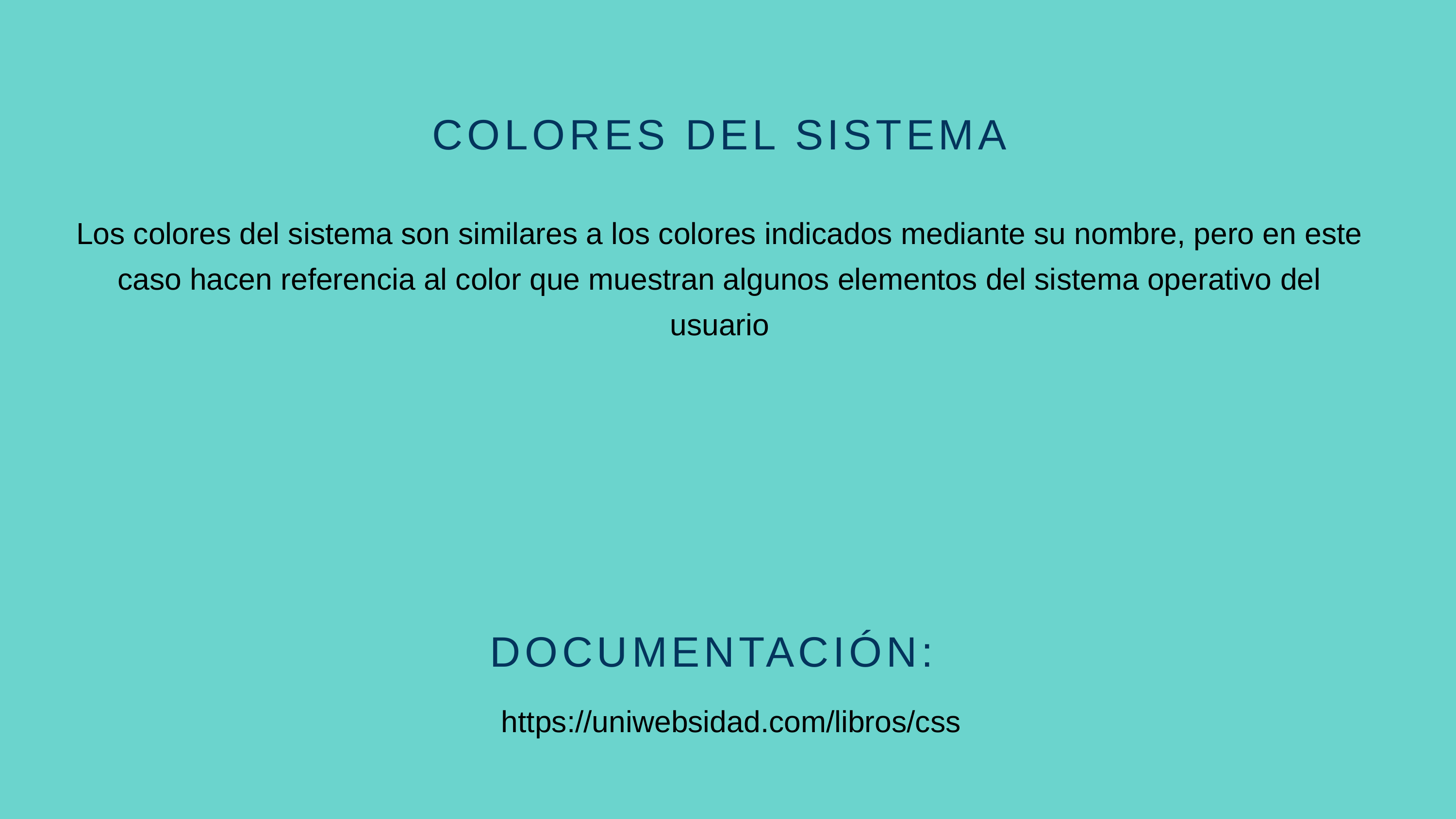

COLORES DEL SISTEMA
Los colores del sistema son similares a los colores indicados mediante su nombre, pero en este caso hacen referencia al color que muestran algunos elementos del sistema operativo del usuario
DOCUMENTACIÓN:
https://uniwebsidad.com/libros/css